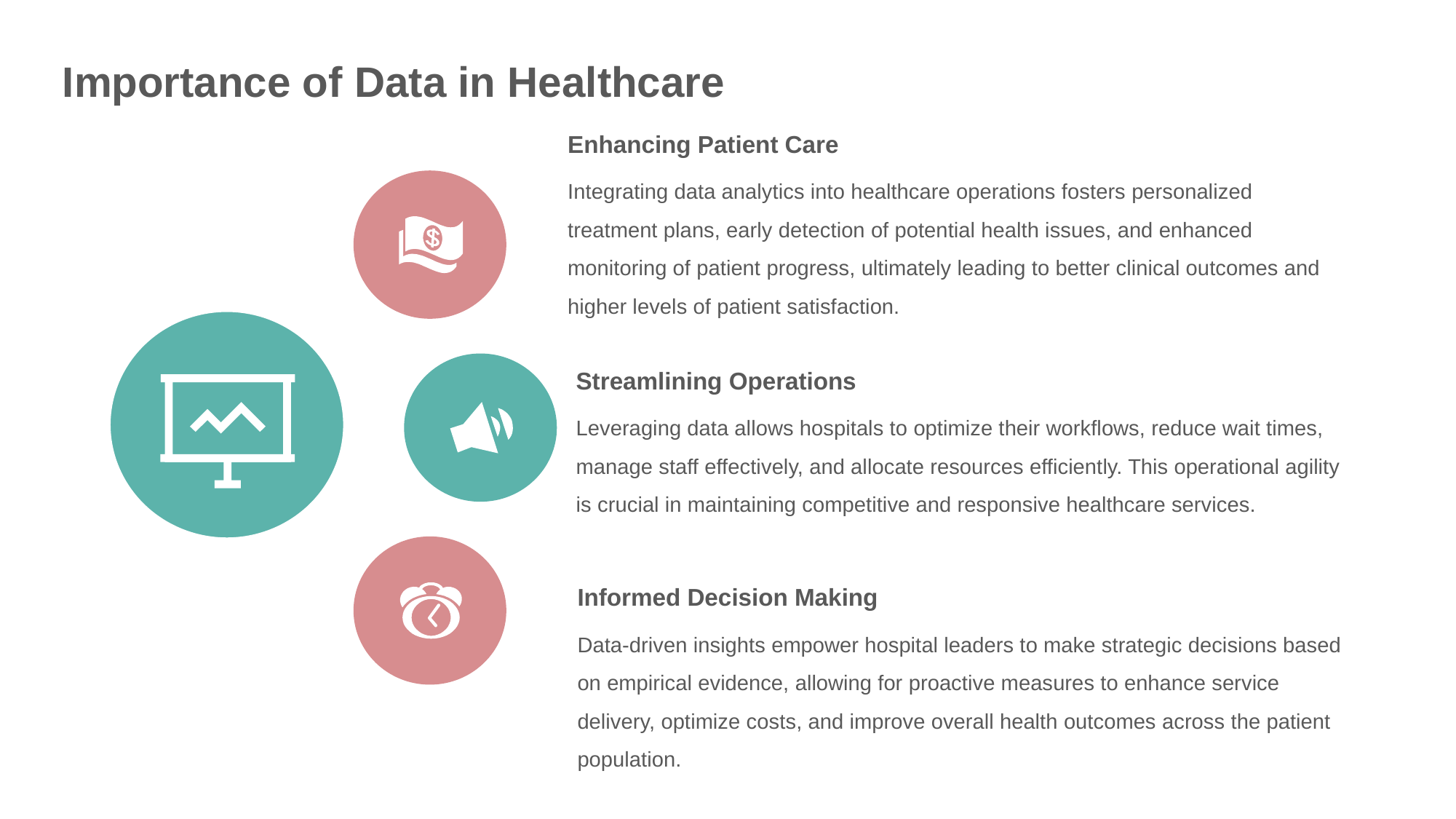

Importance of Data in Healthcare
Enhancing Patient Care
Integrating data analytics into healthcare operations fosters personalized treatment plans, early detection of potential health issues, and enhanced monitoring of patient progress, ultimately leading to better clinical outcomes and higher levels of patient satisfaction.

Streamlining Operations

Leveraging data allows hospitals to optimize their workflows, reduce wait times, manage staff effectively, and allocate resources efficiently. This operational agility is crucial in maintaining competitive and responsive healthcare services.

Informed Decision Making

Data-driven insights empower hospital leaders to make strategic decisions based on empirical evidence, allowing for proactive measures to enhance service delivery, optimize costs, and improve overall health outcomes across the patient population.